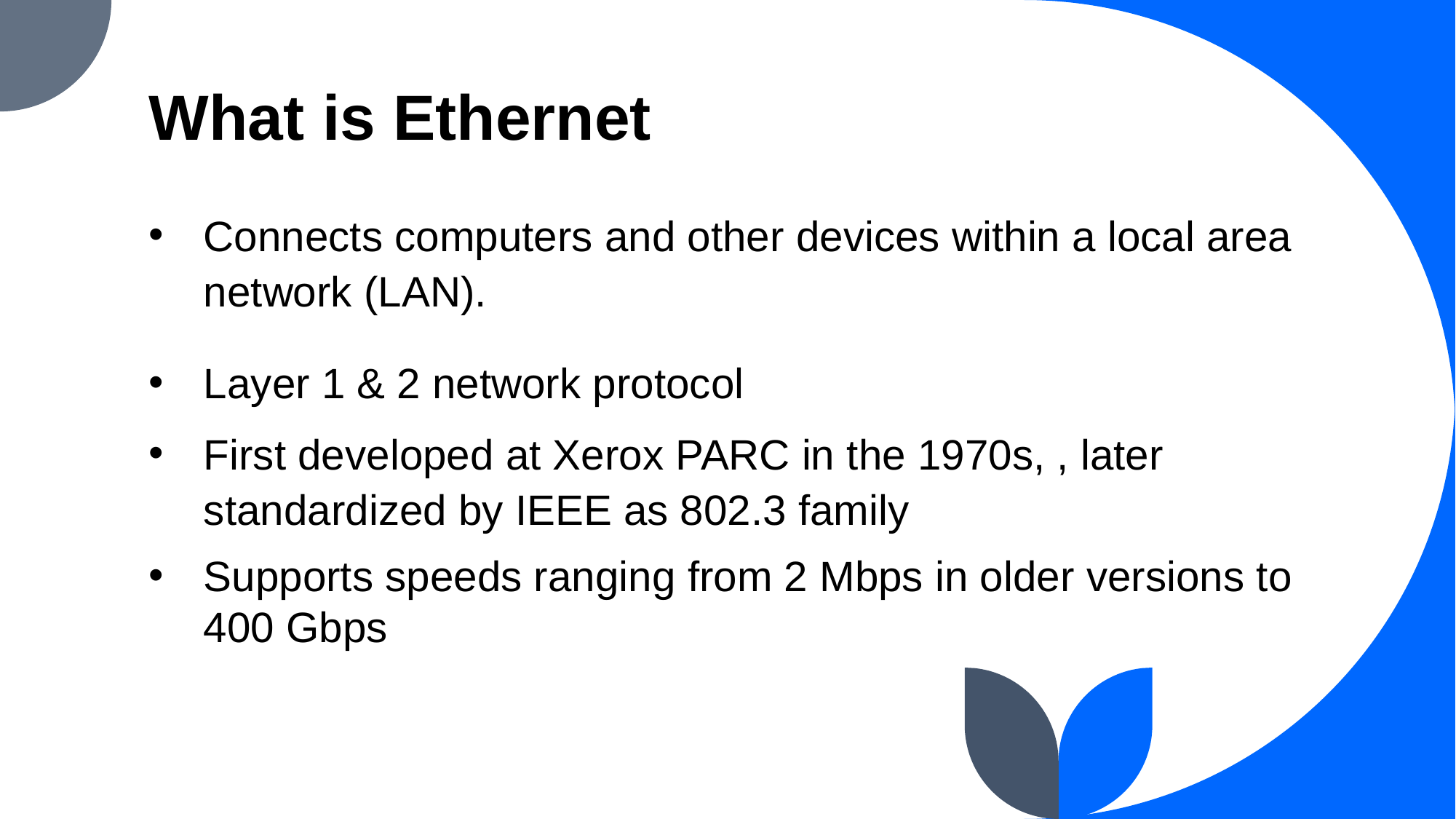

# What is Ethernet
Connects computers and other devices within a local area network (LAN).
Layer 1 & 2 network protocol
First developed at Xerox PARC in the 1970s, , later standardized by IEEE as 802.3 family
Supports speeds ranging from 2 Mbps in older versions to 400 Gbps